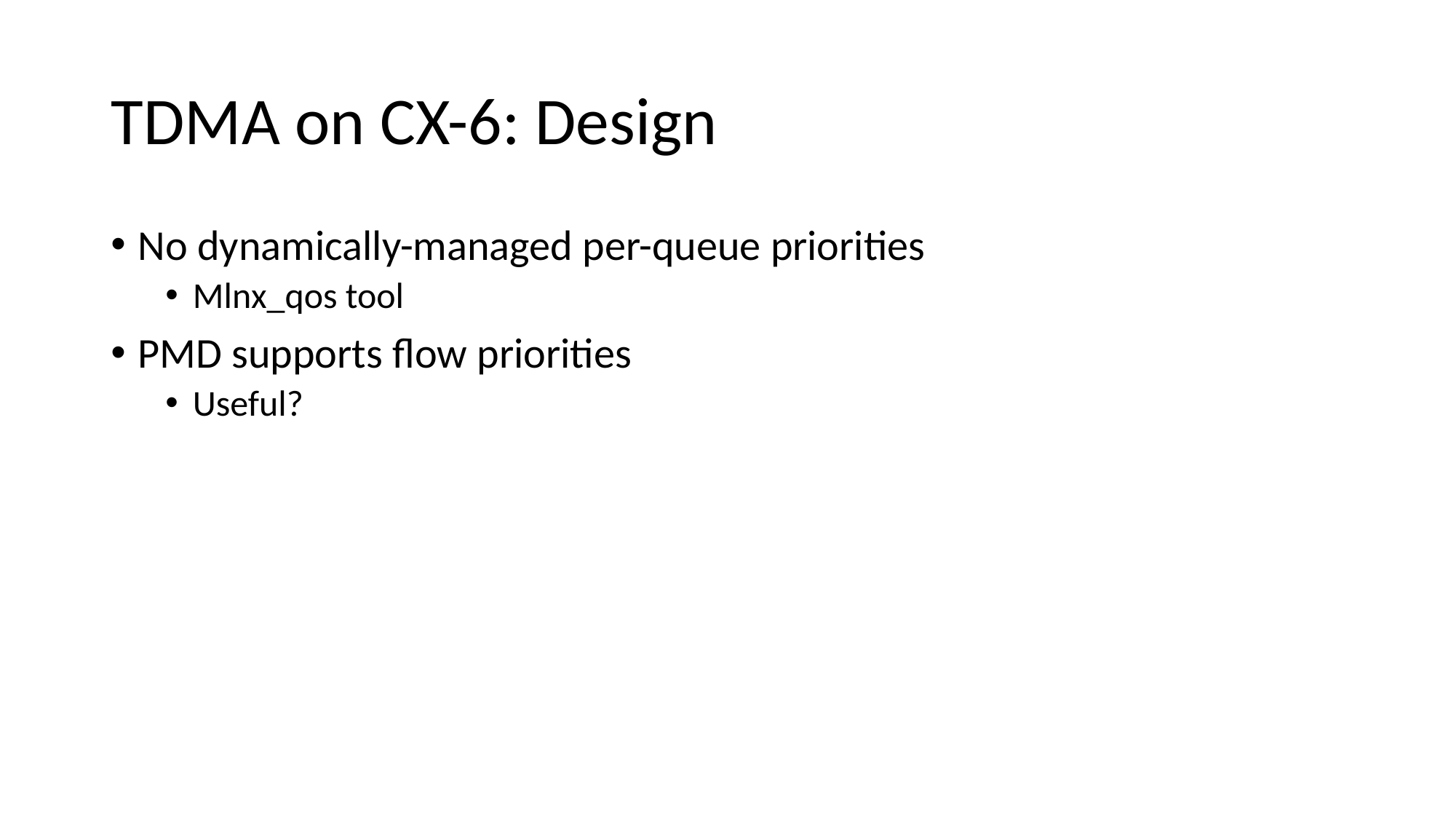

# TDMA on CX-6: Design
No dynamically-managed per-queue priorities
Mlnx_qos tool
PMD supports flow priorities
Useful?